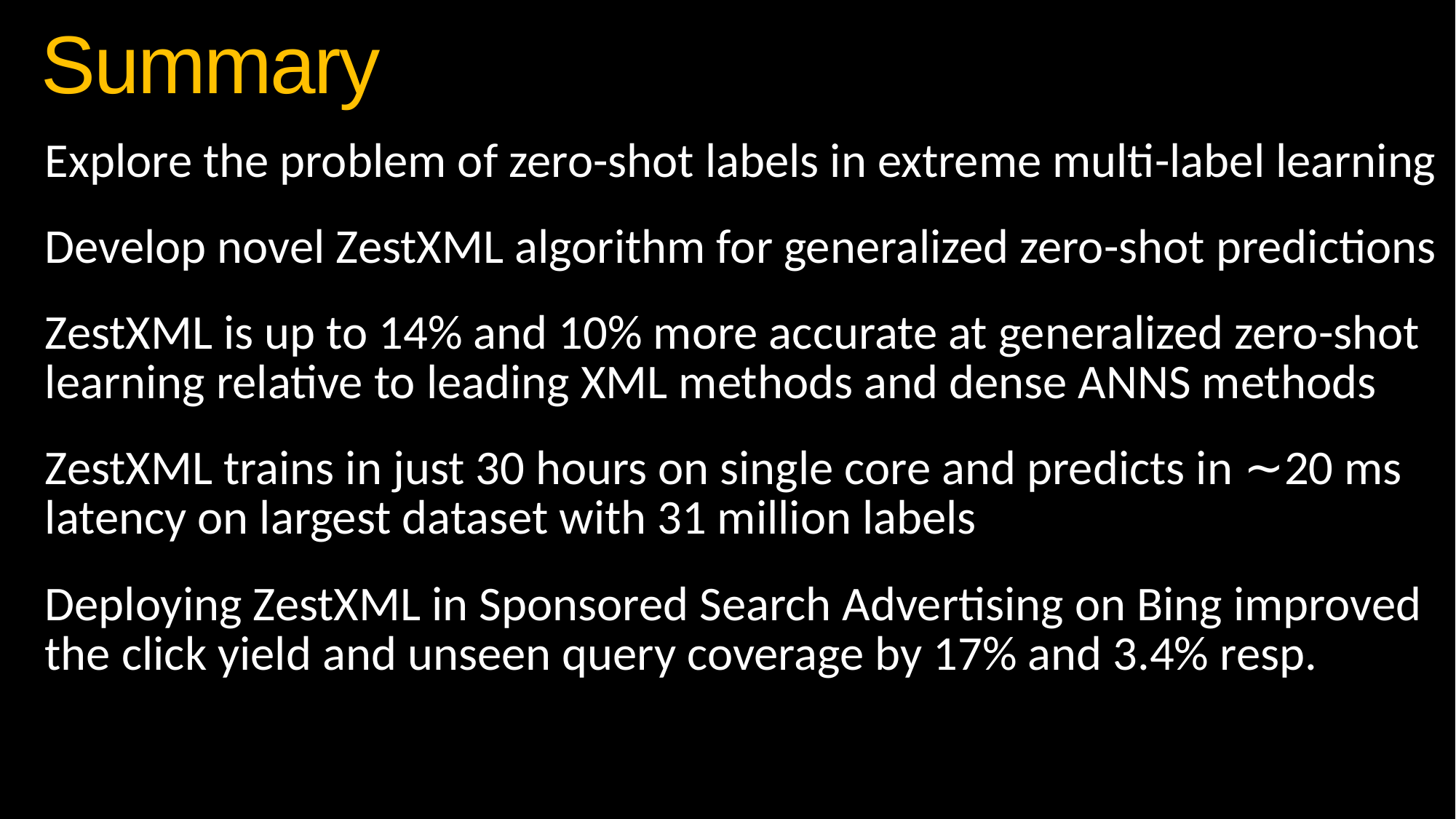

# Summary
Explore the problem of zero-shot labels in extreme multi-label learning
Develop novel ZestXML algorithm for generalized zero-shot predictions
ZestXML is up to 14% and 10% more accurate at generalized zero-shot learning relative to leading XML methods and dense ANNS methods
ZestXML trains in just 30 hours on single core and predicts in ∼20 ms latency on largest dataset with 31 million labels
Deploying ZestXML in Sponsored Search Advertising on Bing improved the click yield and unseen query coverage by 17% and 3.4% resp.